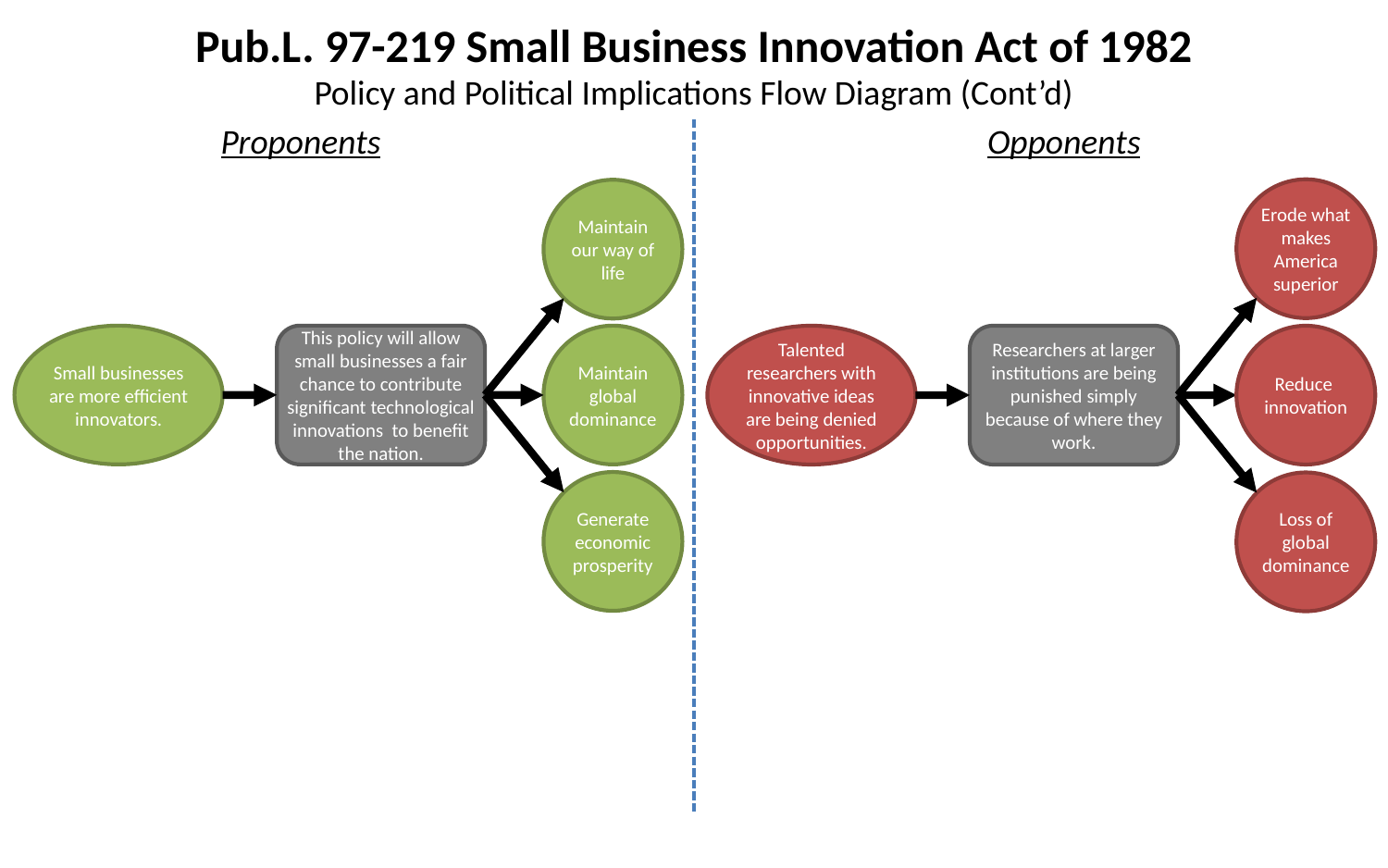

Pub.L. 97-219 Small Business Innovation Act of 1982
Policy and Political Implications Flow Diagram (Cont’d)
Proponents
Opponents
Erode what makes America superior
Reduce  innovation
Talented researchers with innovative ideas are being denied opportunities.
Researchers at larger institutions are being punished simply because of where they work.
Loss of global dominance
Maintain our way of life
Small businesses are more efficient innovators.
This policy will allow small businesses a fair chance to contribute significant technological innovations  to benefit the nation.
Maintain global dominance
Generate economic prosperity